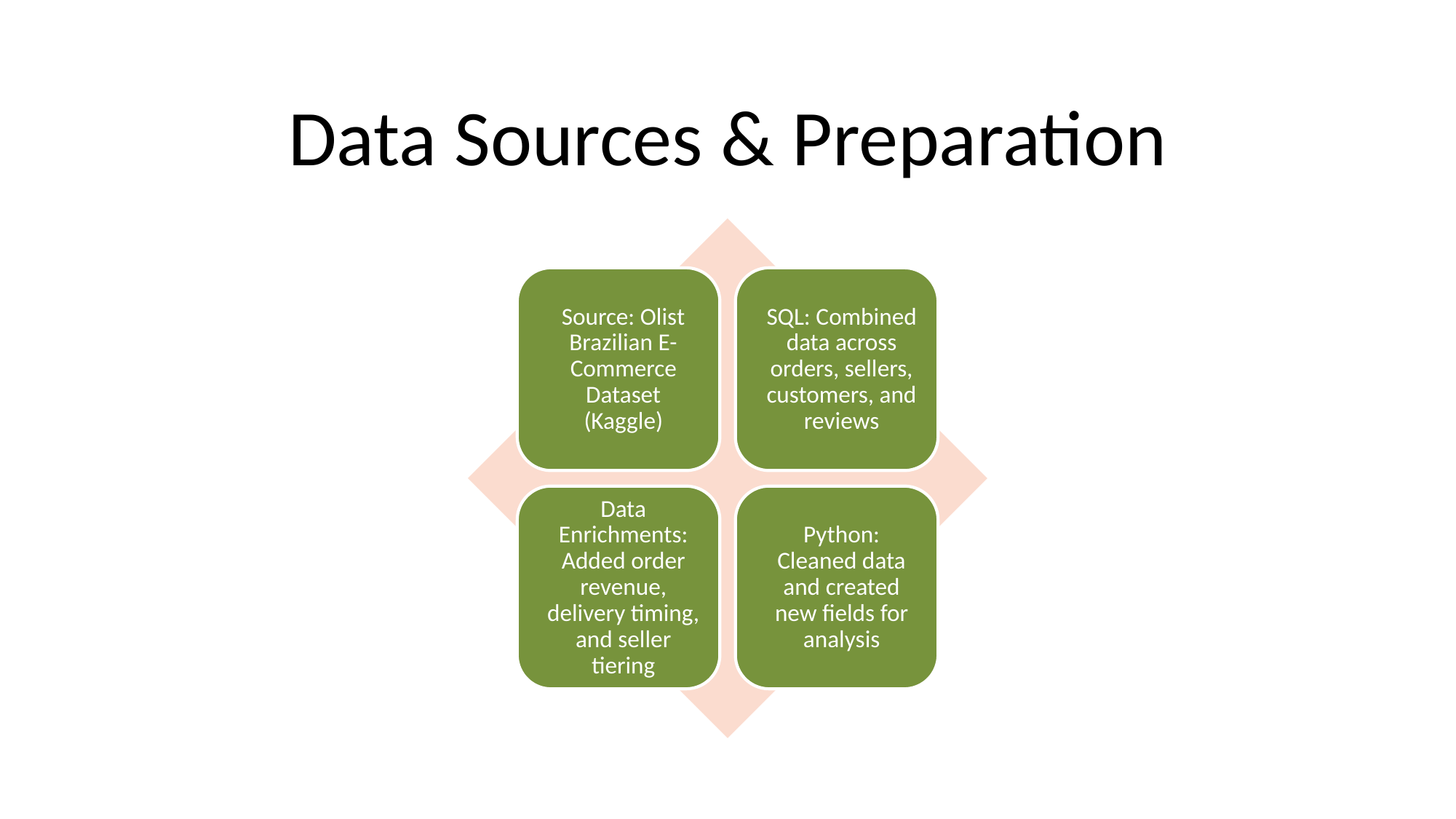

# Data Sources & Preparation
Source: Olist Brazilian E-Commerce Dataset (Kaggle)
SQL: Combined data across orders, sellers, customers, and reviews
Data Enrichments: Added order revenue, delivery timing, and seller tiering
Python: Cleaned data and created new fields for analysis